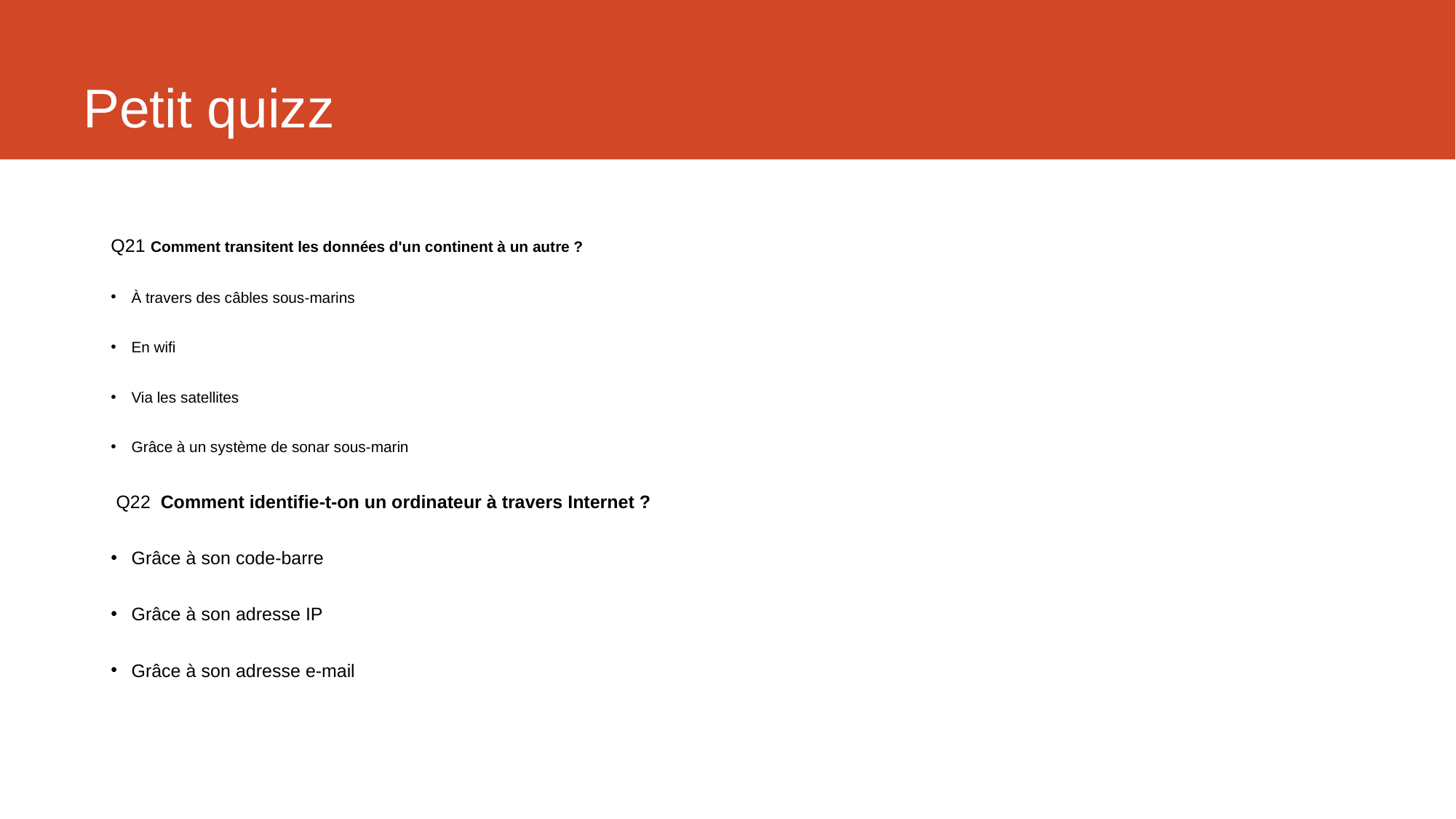

# Petit quizz
Q21 Comment transitent les données d'un continent à un autre ?
À travers des câbles sous-marins
En wifi
Via les satellites
Grâce à un système de sonar sous-marin
 Q22  Comment identifie-t-on un ordinateur à travers Internet ?
Grâce à son code-barre
Grâce à son adresse IP
Grâce à son adresse e-mail